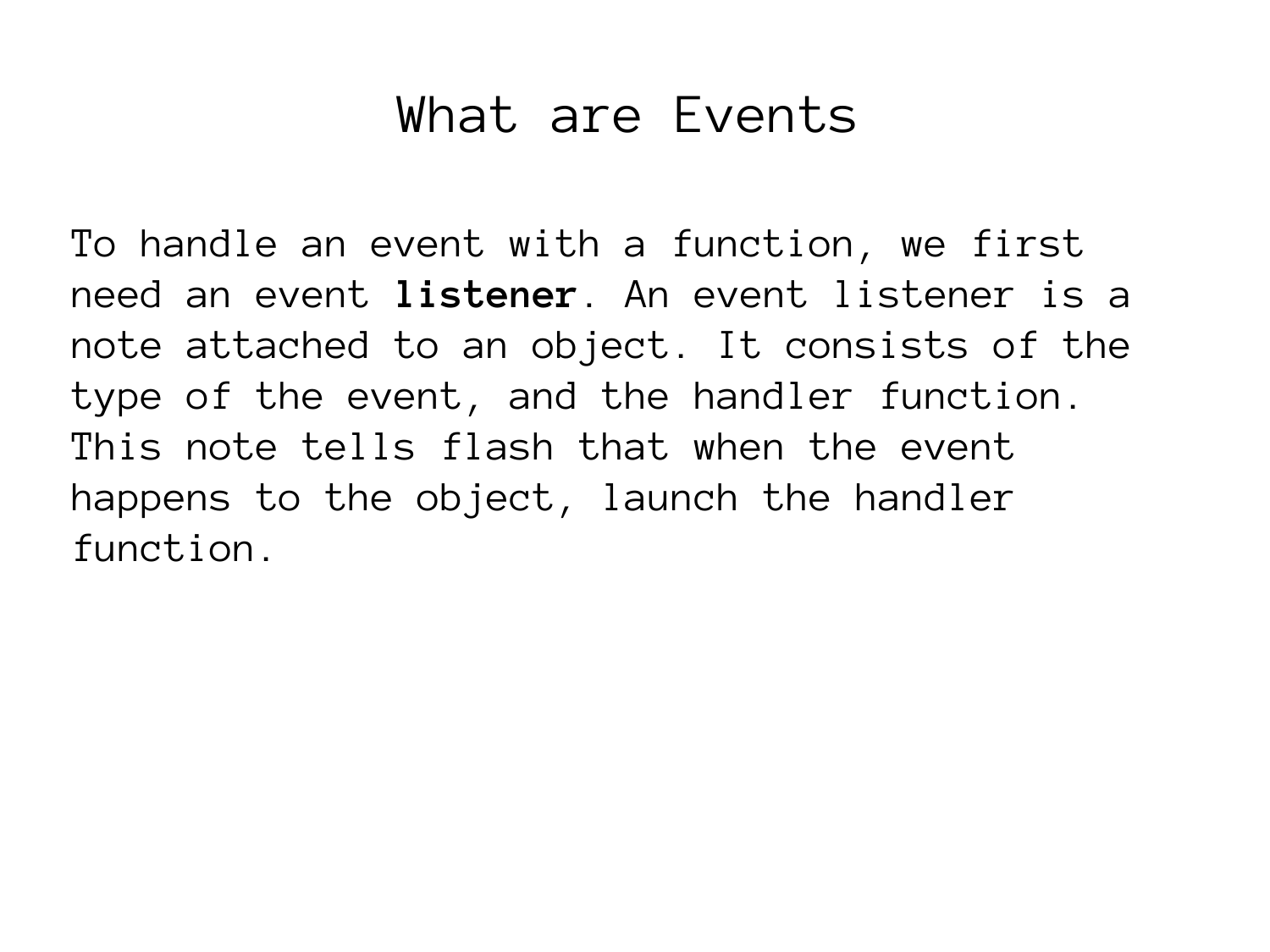

What are Events
To handle an event with a function, we first need an event listener. An event listener is a note attached to an object. It consists of the type of the event, and the handler function. This note tells flash that when the event happens to the object, launch the handler function.